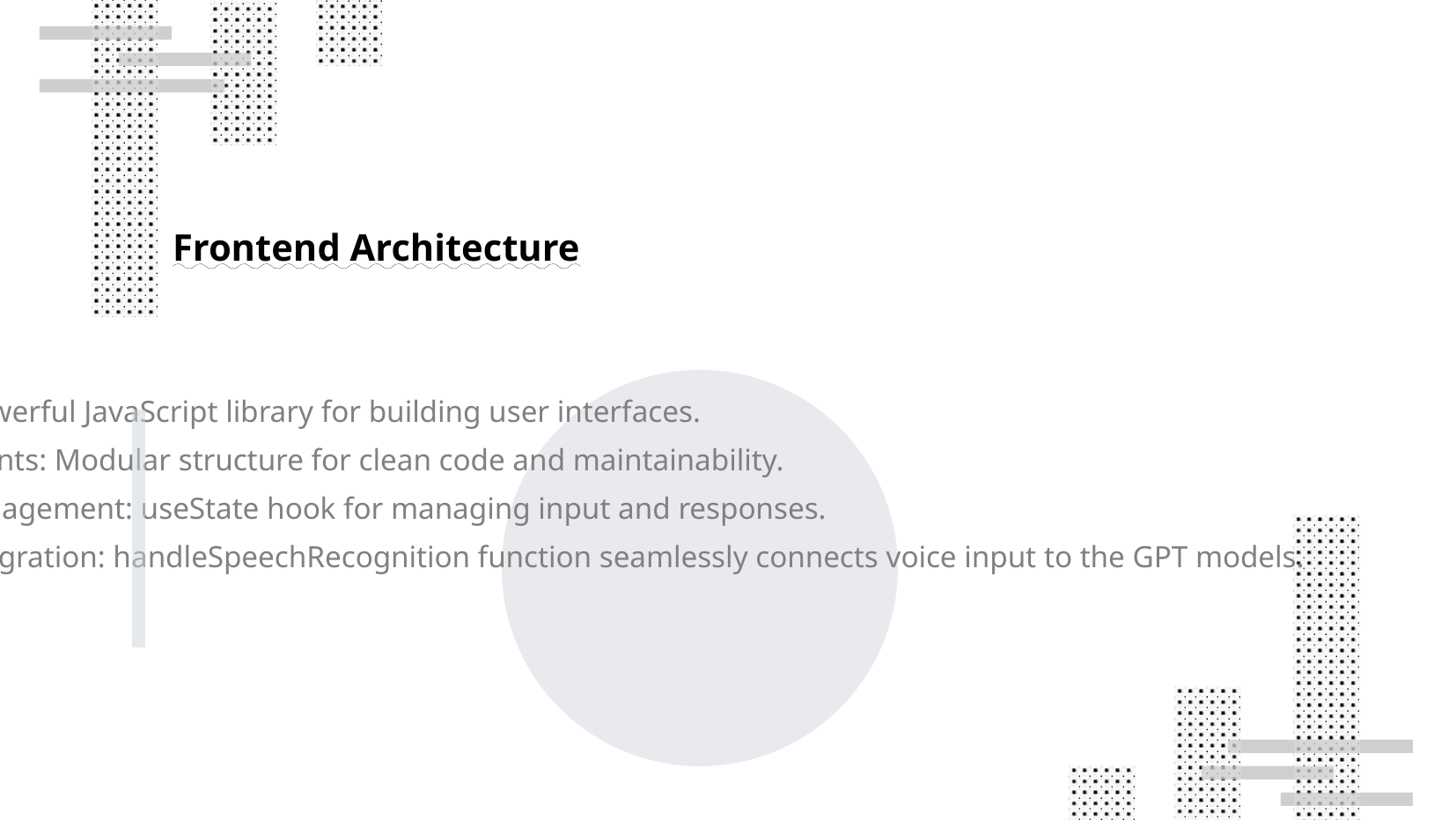

Frontend Architecture
React: Powerful JavaScript library for building user interfaces.
Components: Modular structure for clean code and maintainability.
State Management: useState hook for managing input and responses.
Voice Integration: handleSpeechRecognition function seamlessly connects voice input to the GPT models.